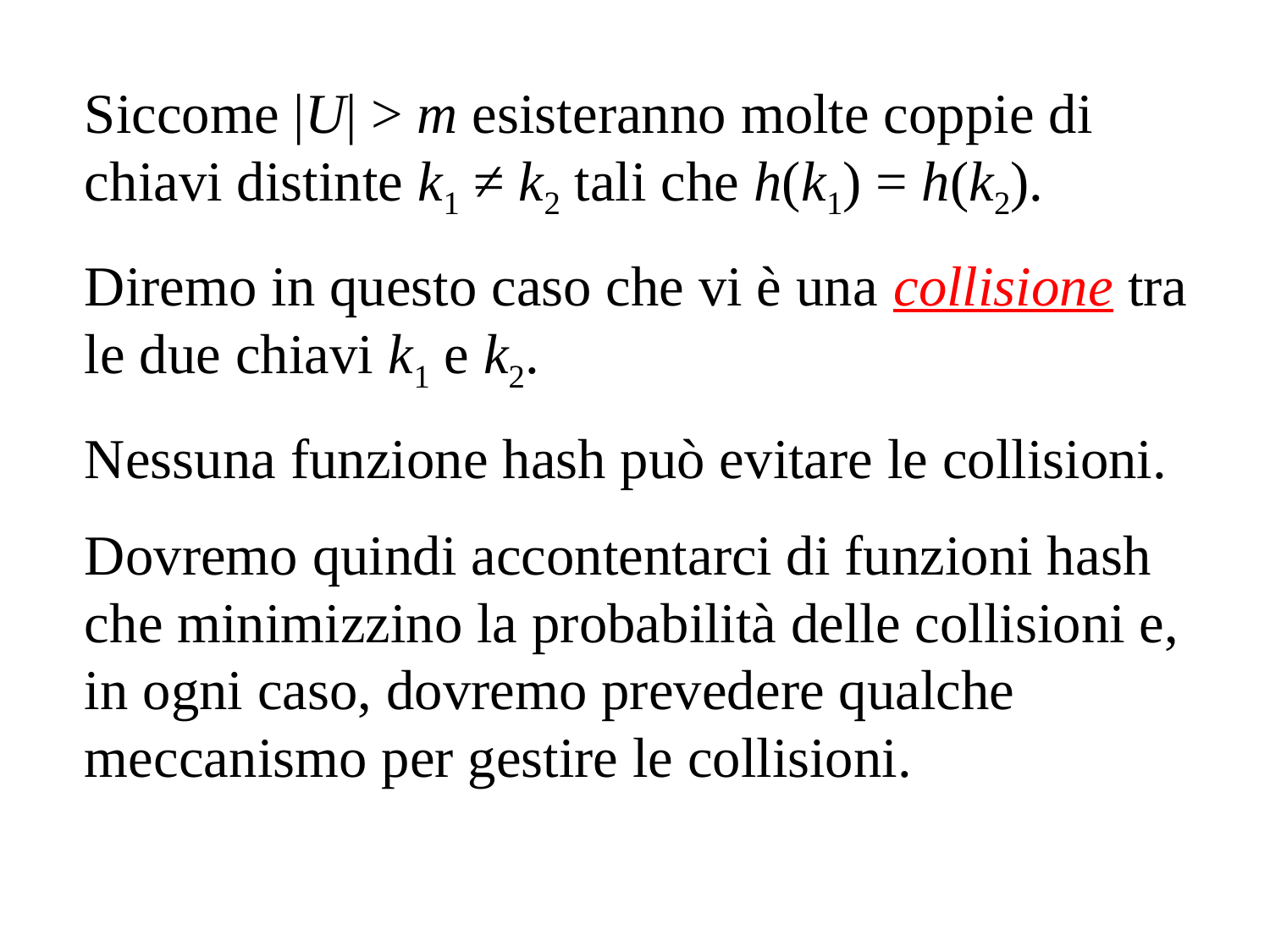

Siccome |U| > m esisteranno molte coppie di chiavi distinte k1 ≠ k2 tali che h(k1) = h(k2).
Diremo in questo caso che vi è una collisione tra le due chiavi k1 e k2.
Nessuna funzione hash può evitare le collisioni.
Dovremo quindi accontentarci di funzioni hash che minimizzino la probabilità delle collisioni e, in ogni caso, dovremo prevedere qualche meccanismo per gestire le collisioni.